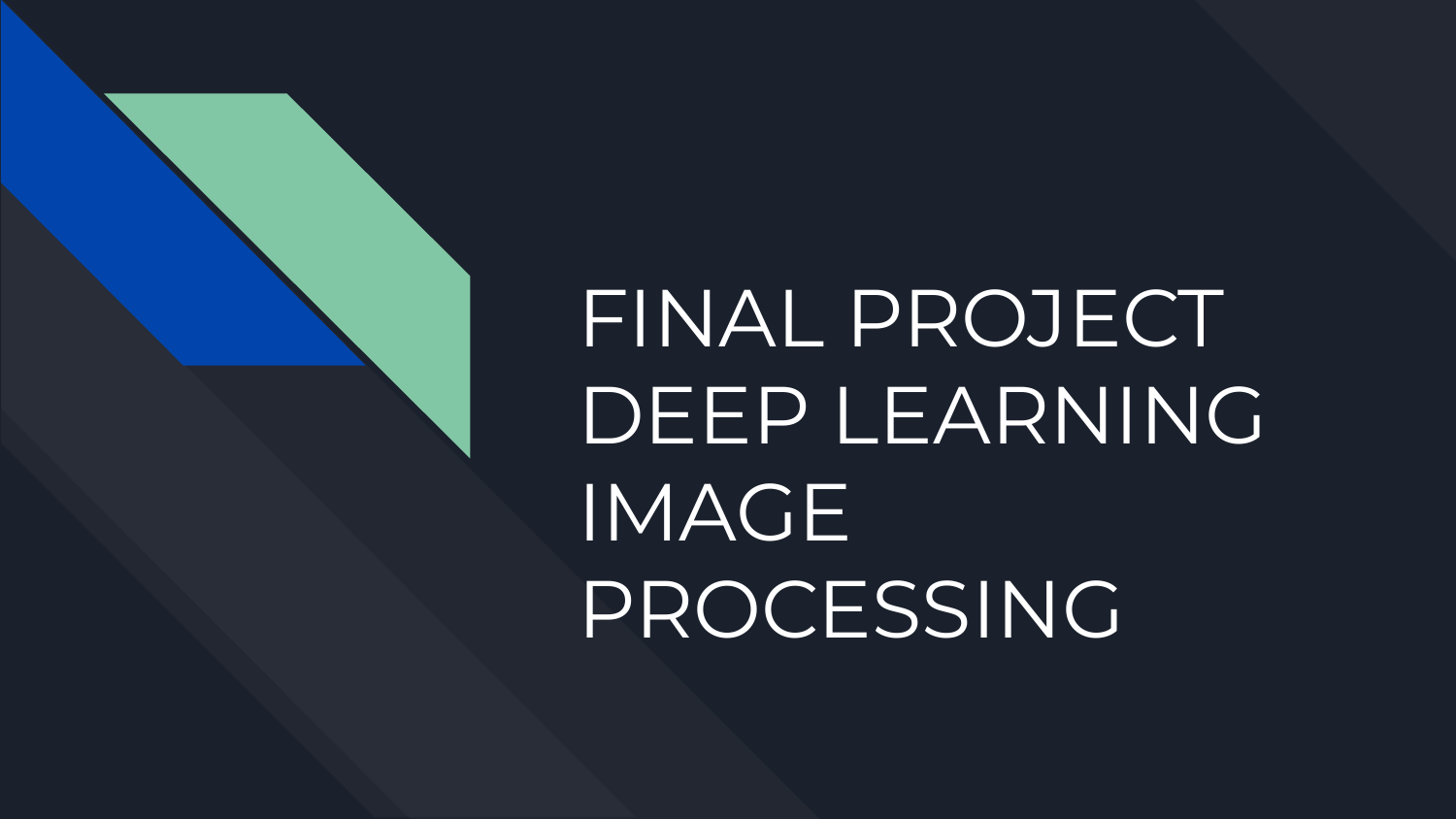

# FINAL PROJECT
DEEP LEARNING
IMAGE PROCESSING